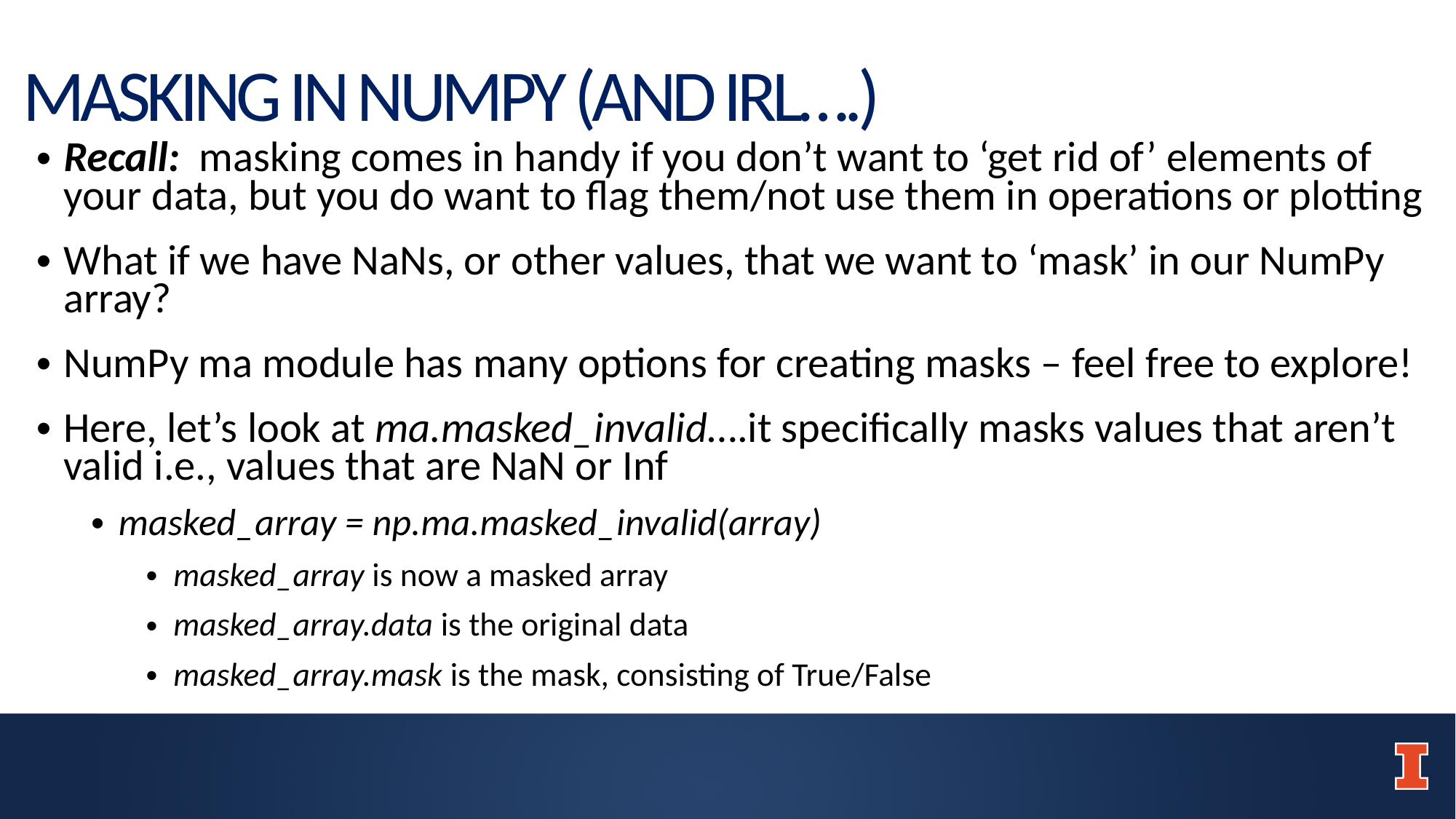

# MASKING IN NUMPY (AND IRL….)
Recall:  masking comes in handy if you don’t want to ‘get rid of’ elements of your data, but you do want to flag them/not use them in operations or plotting
What if we have NaNs, or other values, that we want to ‘mask’ in our NumPy array?
NumPy ma module has many options for creating masks – feel free to explore!
Here, let’s look at ma.masked_invalid….it specifically masks values that aren’t valid i.e., values that are NaN or Inf
masked_array = np.ma.masked_invalid(array)
masked_array is now a masked array
masked_array.data is the original data
masked_array.mask is the mask, consisting of True/False